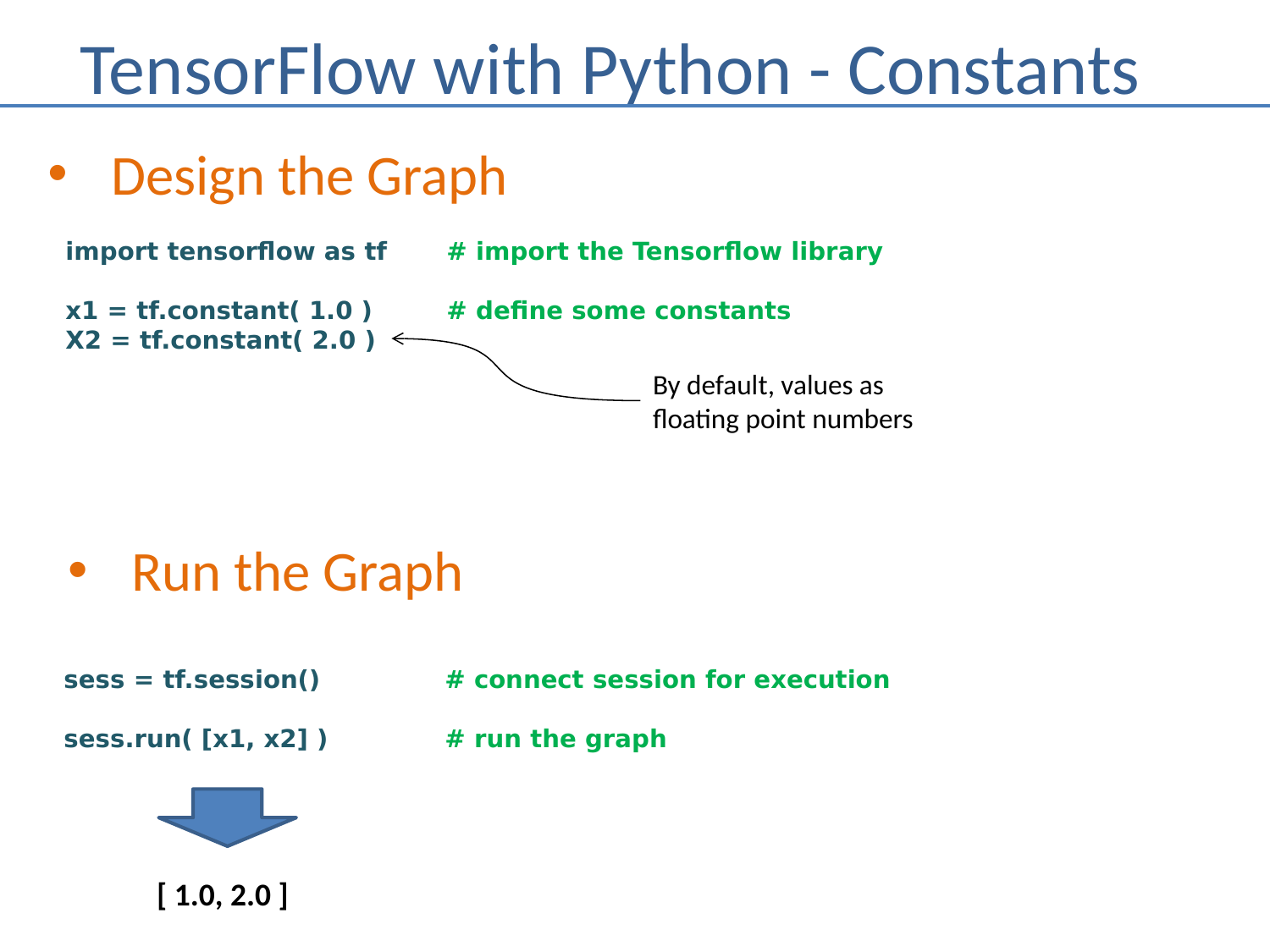

# TensorFlow with Python - Constants
Design the Graph
import tensorflow as tf	# import the Tensorflow library

x1 = tf.constant( 1.0 )	# define some constants
X2 = tf.constant( 2.0 )
By default, values as
floating point numbers
Run the Graph
sess = tf.session()	# connect session for execution

sess.run( [x1, x2] )	# run the graph

[ 1.0, 2.0 ]